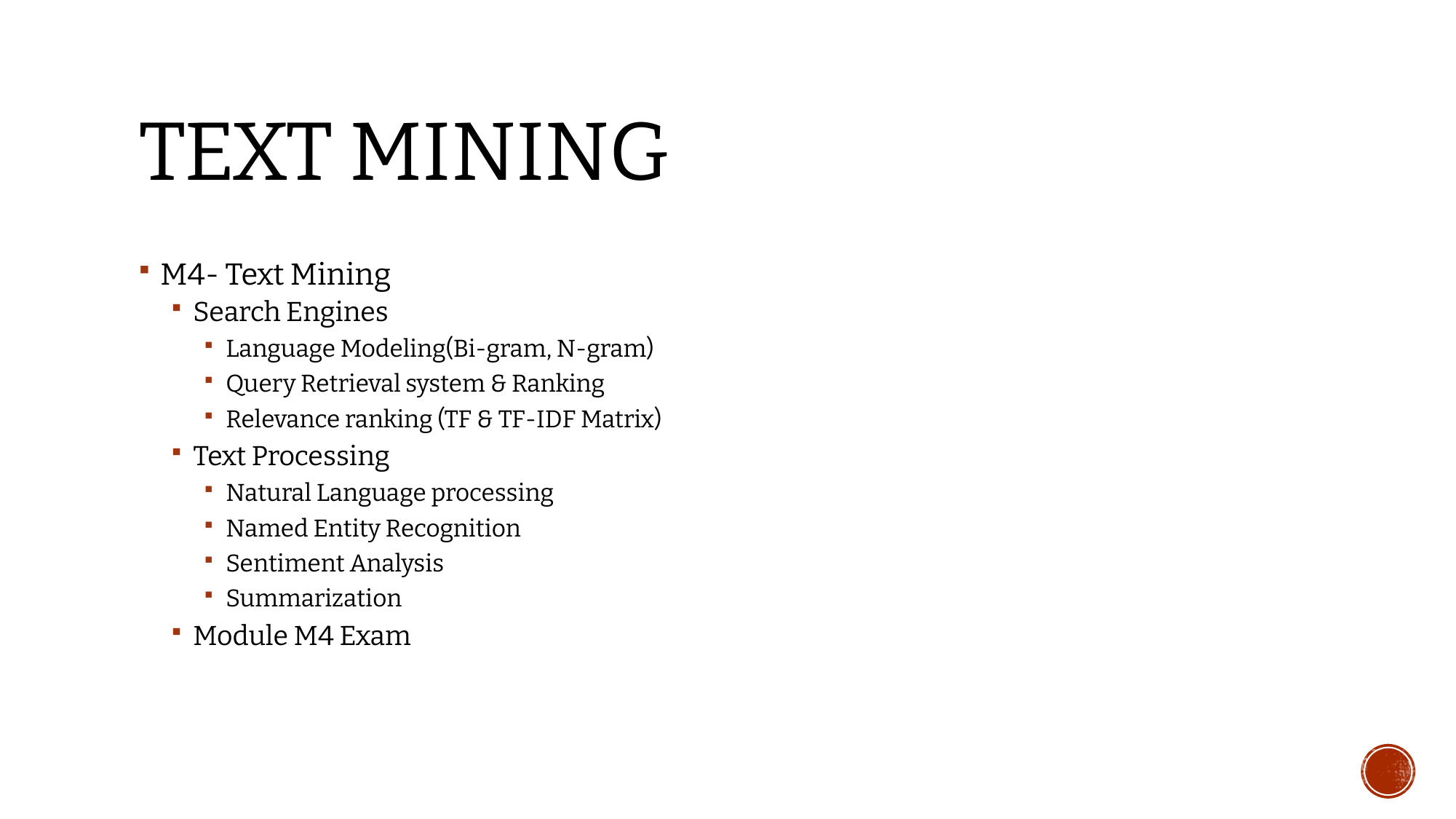

# Text Mining
M4- Text Mining
Search Engines
Language Modeling(Bi-gram, N-gram)
Query Retrieval system & Ranking
Relevance ranking (TF & TF-IDF Matrix)
Text Processing
Natural Language processing
Named Entity Recognition
Sentiment Analysis
Summarization
Module M4 Exam